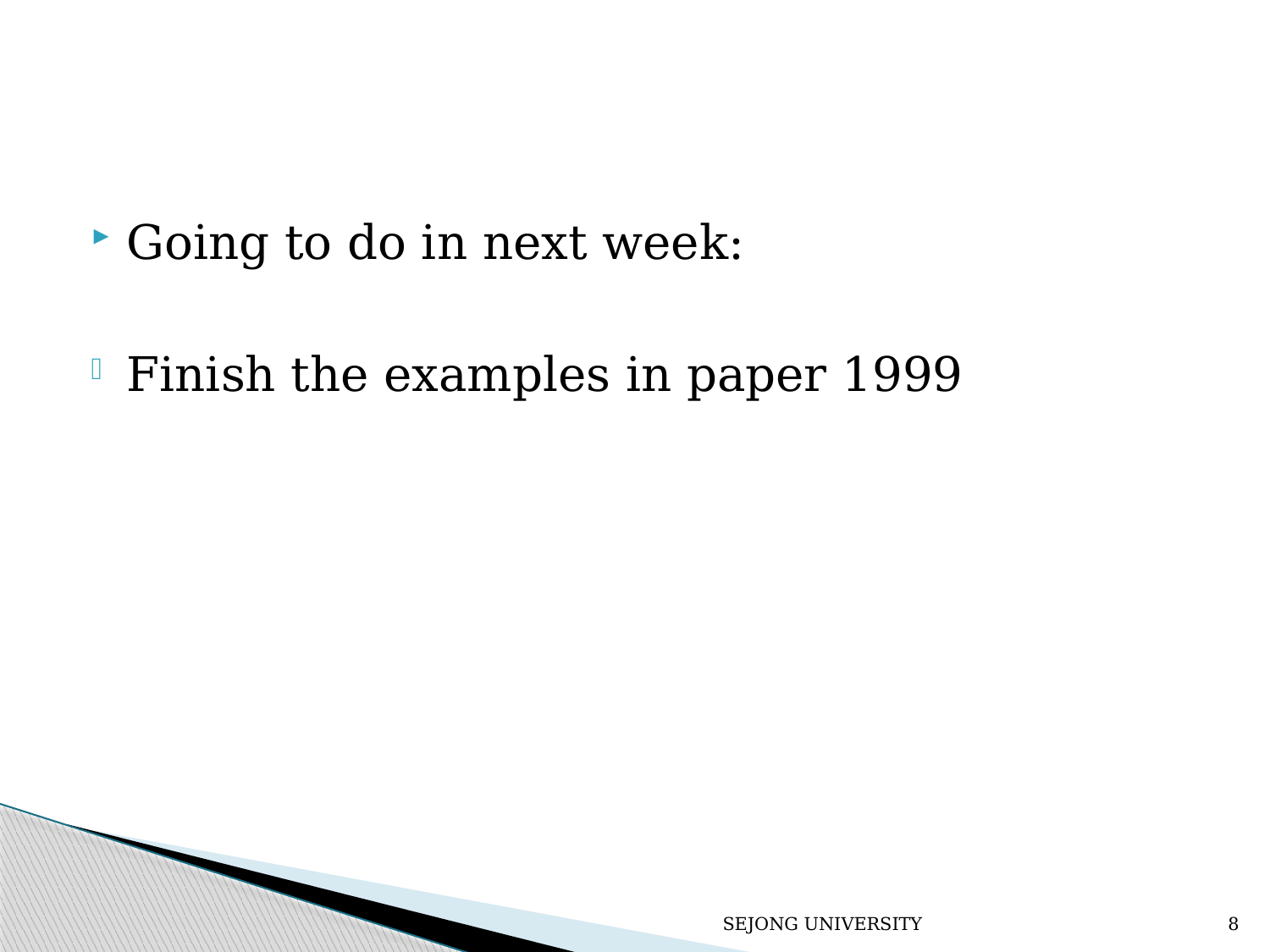

Going to do in next week:

Finish the examples in paper 1999
SEJONG UNIVERSITY
8